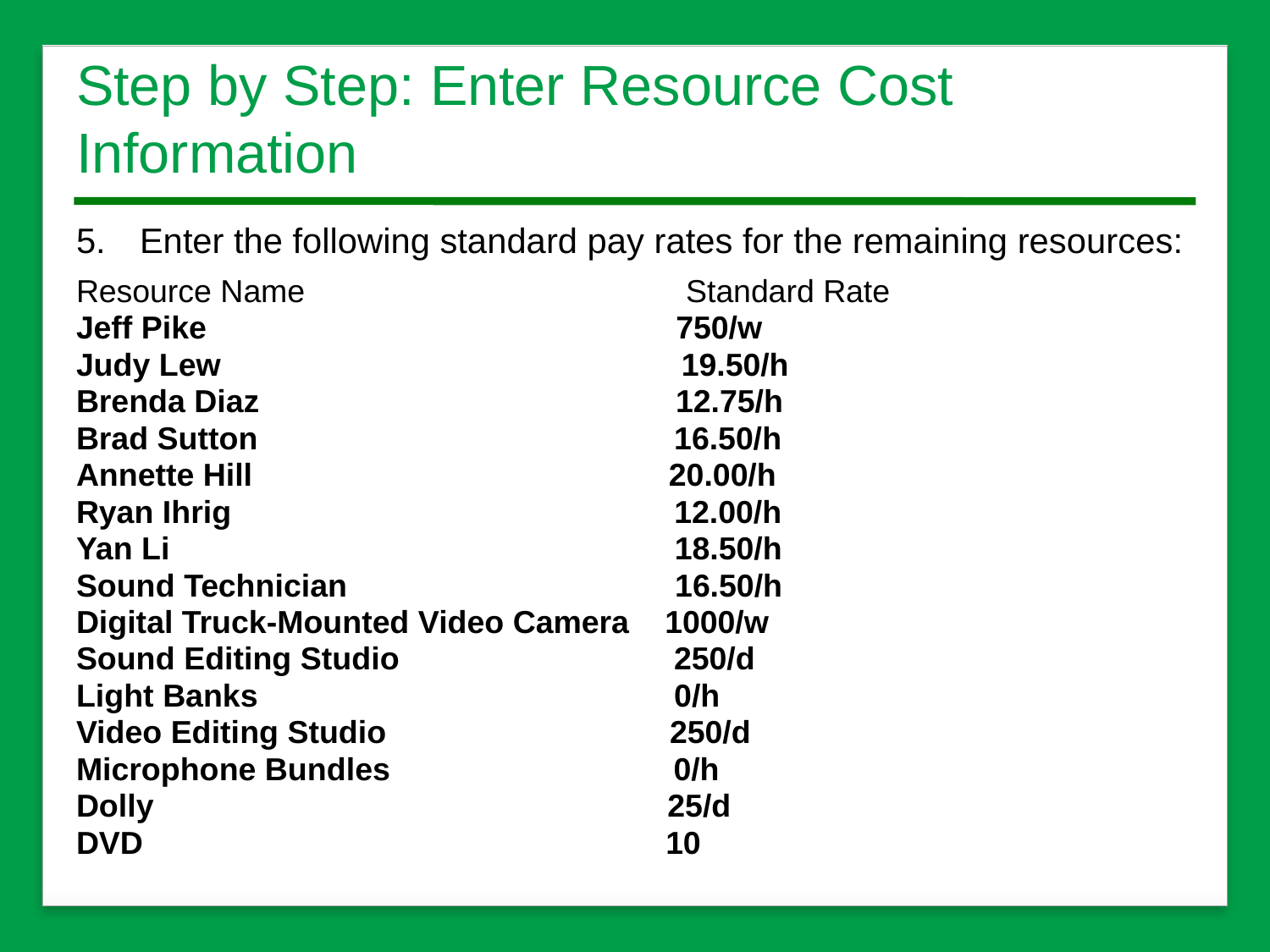

# Step by Step: Enter Resource Cost Information
5.	Enter the following standard pay rates for the remaining resources:
Resource Name                                           Standard Rate
Jeff Pike                                                     750/w
Judy Lew                                                    19.50/h
Brenda Diaz                                               12.75/h
Brad Sutton                                               16.50/h
Annette Hill                                               20.00/h
Ryan Ihrig                                                  12.00/h
Yan Li                                                         18.50/h
Sound Technician                                     16.50/h
Digital Truck-Mounted Video Camera    1000/w
Sound Editing Studio                               250/d
Light Banks                                               0/h
Video Editing Studio                                250/d
Microphone Bundles                                0/h
Dolly                                                          25/d
DVD                                                           10